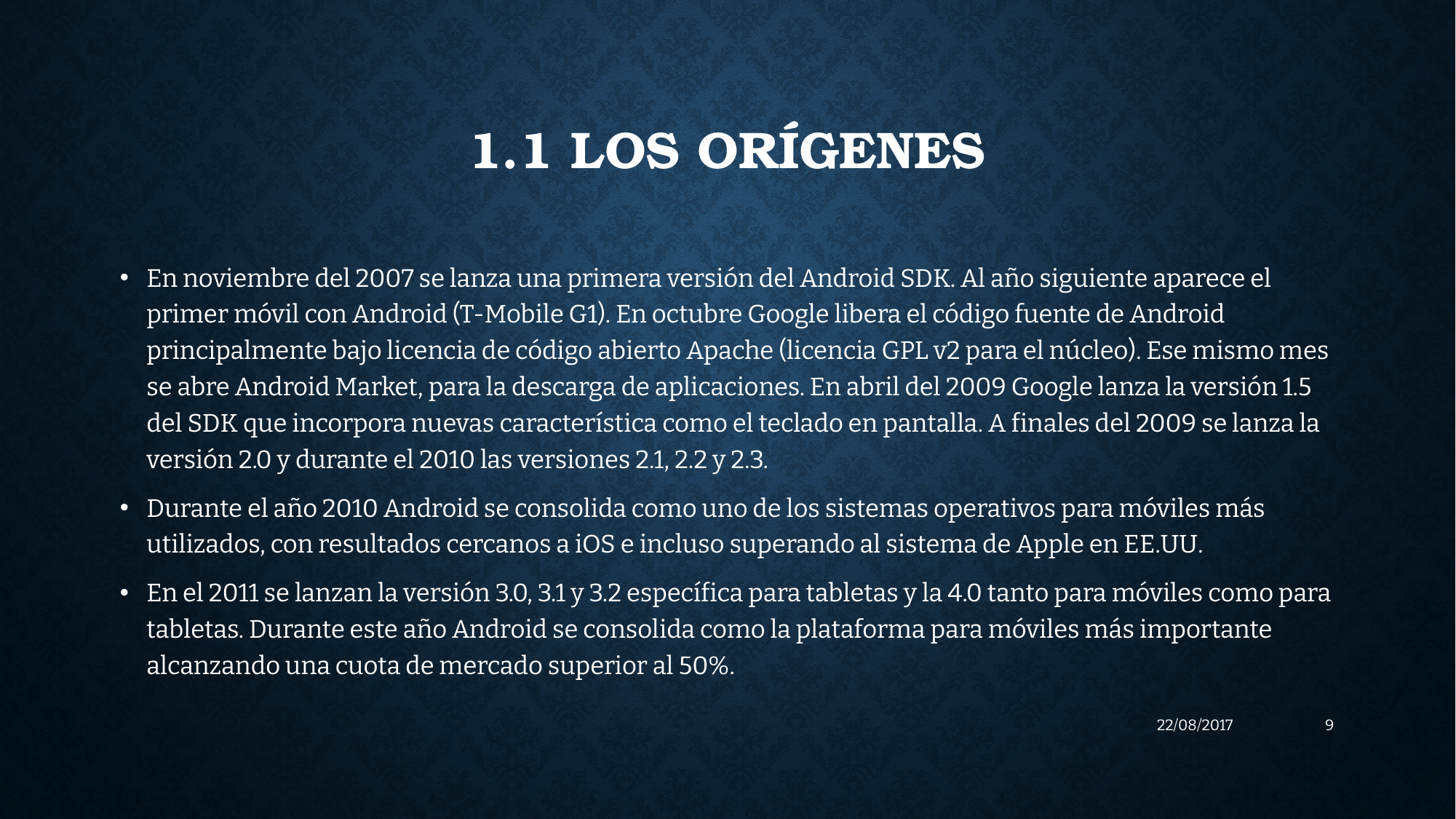

# 1.1 Los orígenes
En noviembre del 2007 se lanza una primera versión del Android SDK. Al año siguiente aparece el primer móvil con Android (T-Mobile G1). En octubre Google libera el código fuente de Android principalmente bajo licencia de código abierto Apache (licencia GPL v2 para el núcleo). Ese mismo mes se abre Android Market, para la descarga de aplicaciones. En abril del 2009 Google lanza la versión 1.5 del SDK que incorpora nuevas característica como el teclado en pantalla. A finales del 2009 se lanza la versión 2.0 y durante el 2010 las versiones 2.1, 2.2 y 2.3.
Durante el año 2010 Android se consolida como uno de los sistemas operativos para móviles más utilizados, con resultados cercanos a iOS e incluso superando al sistema de Apple en EE.UU.
En el 2011 se lanzan la versión 3.0, 3.1 y 3.2 específica para tabletas y la 4.0 tanto para móviles como para tabletas. Durante este año Android se consolida como la plataforma para móviles más importante alcanzando una cuota de mercado superior al 50%.

22/08/2017
9